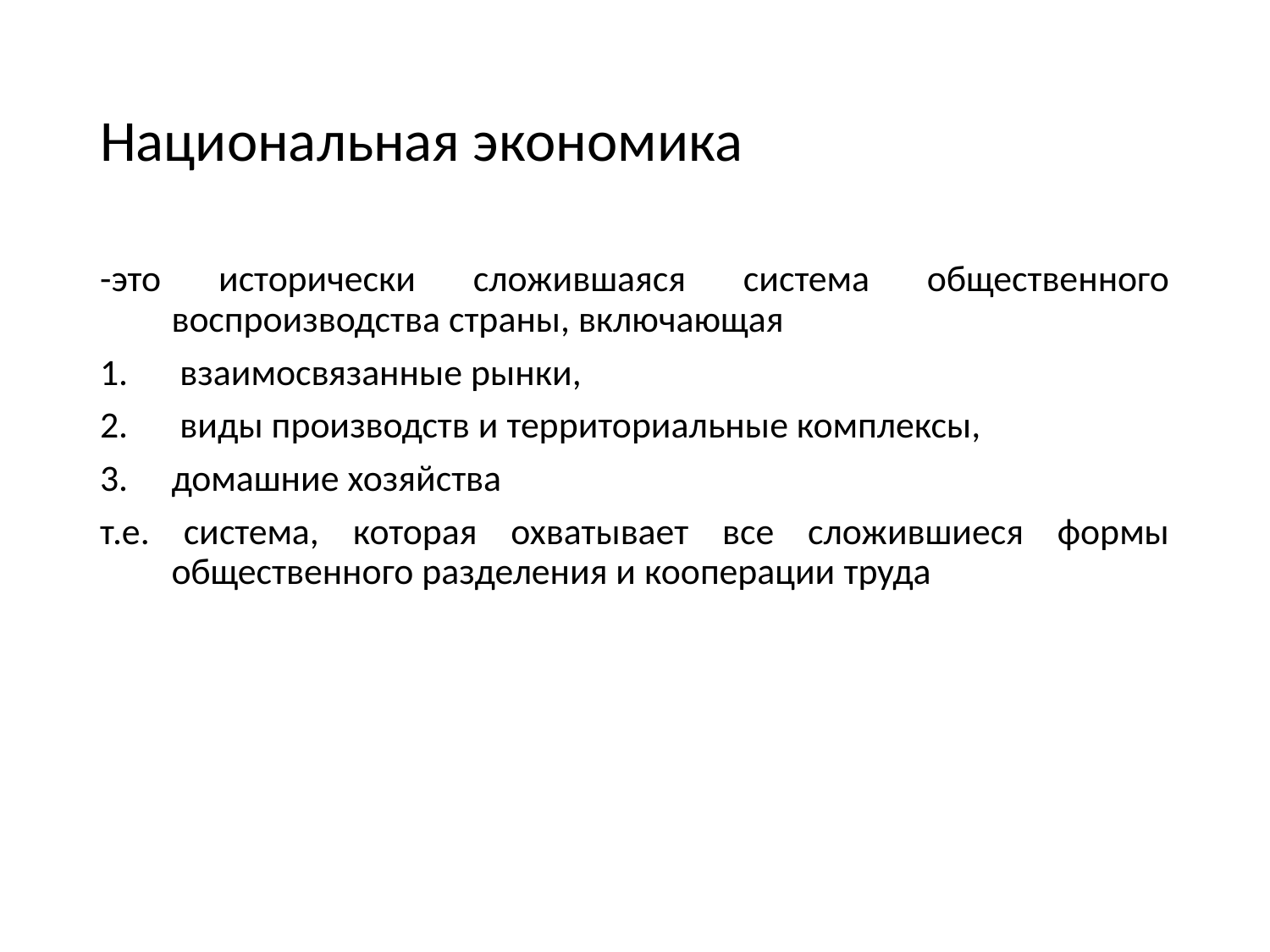

# Национальная экономика
-это исторически сложившаяся система общественного воспроизводства страны, включающая
 взаимосвязанные рынки,
 виды производств и территориальные комплексы,
домашние хозяйства
т.е. система, которая охватывает все сложившиеся формы общественного разделения и кооперации труда